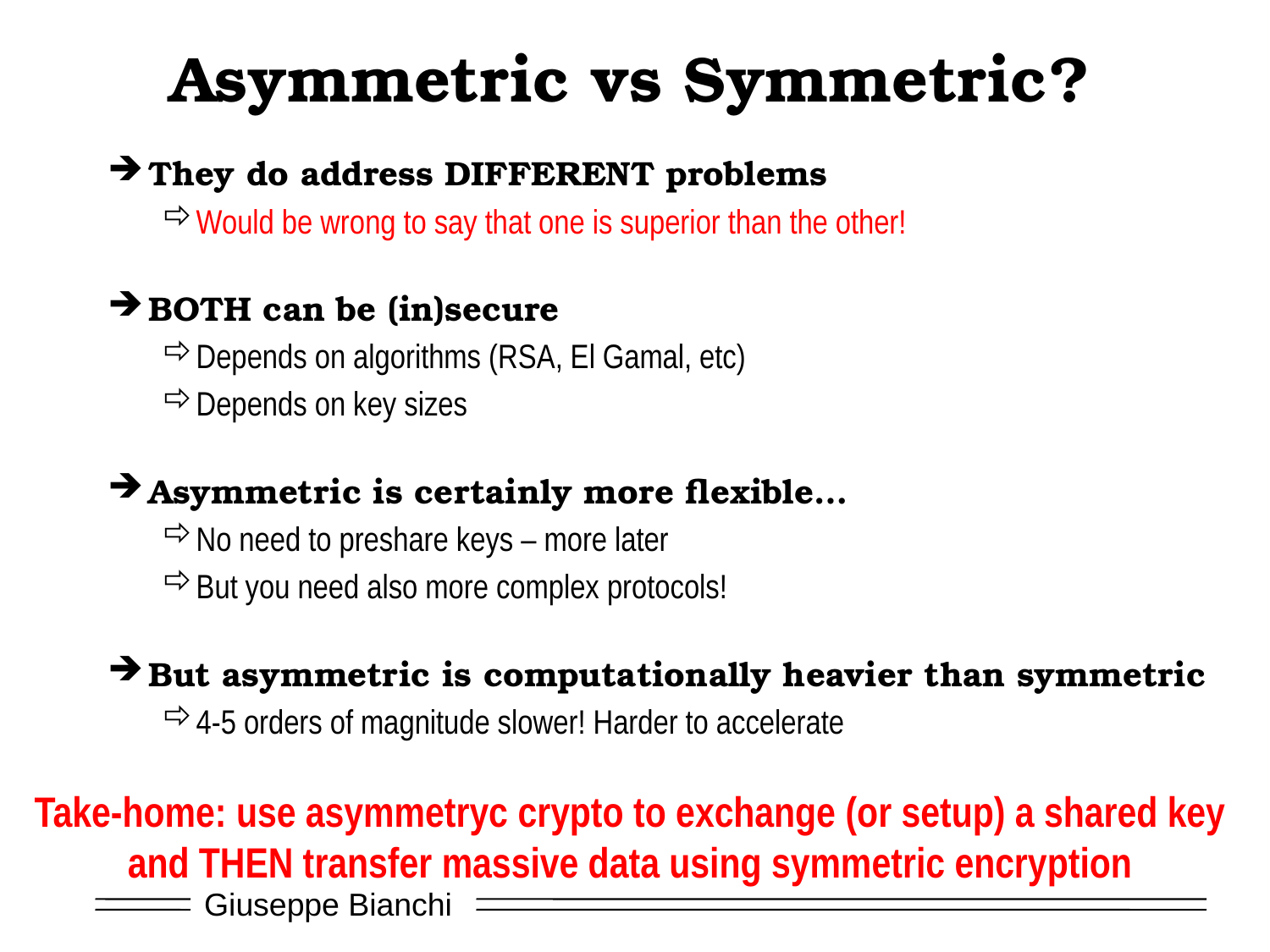

# Asymmetric vs Symmetric?
They do address DIFFERENT problems
Would be wrong to say that one is superior than the other!

BOTH can be (in)secure
Depends on algorithms (RSA, El Gamal, etc)
Depends on key sizes

Asymmetric is certainly more flexible…
No need to preshare keys – more later
But you need also more complex protocols!

But asymmetric is computationally heavier than symmetric
4-5 orders of magnitude slower! Harder to accelerate
Take-home: use asymmetryc crypto to exchange (or setup) a shared key
and THEN transfer massive data using symmetric encryption